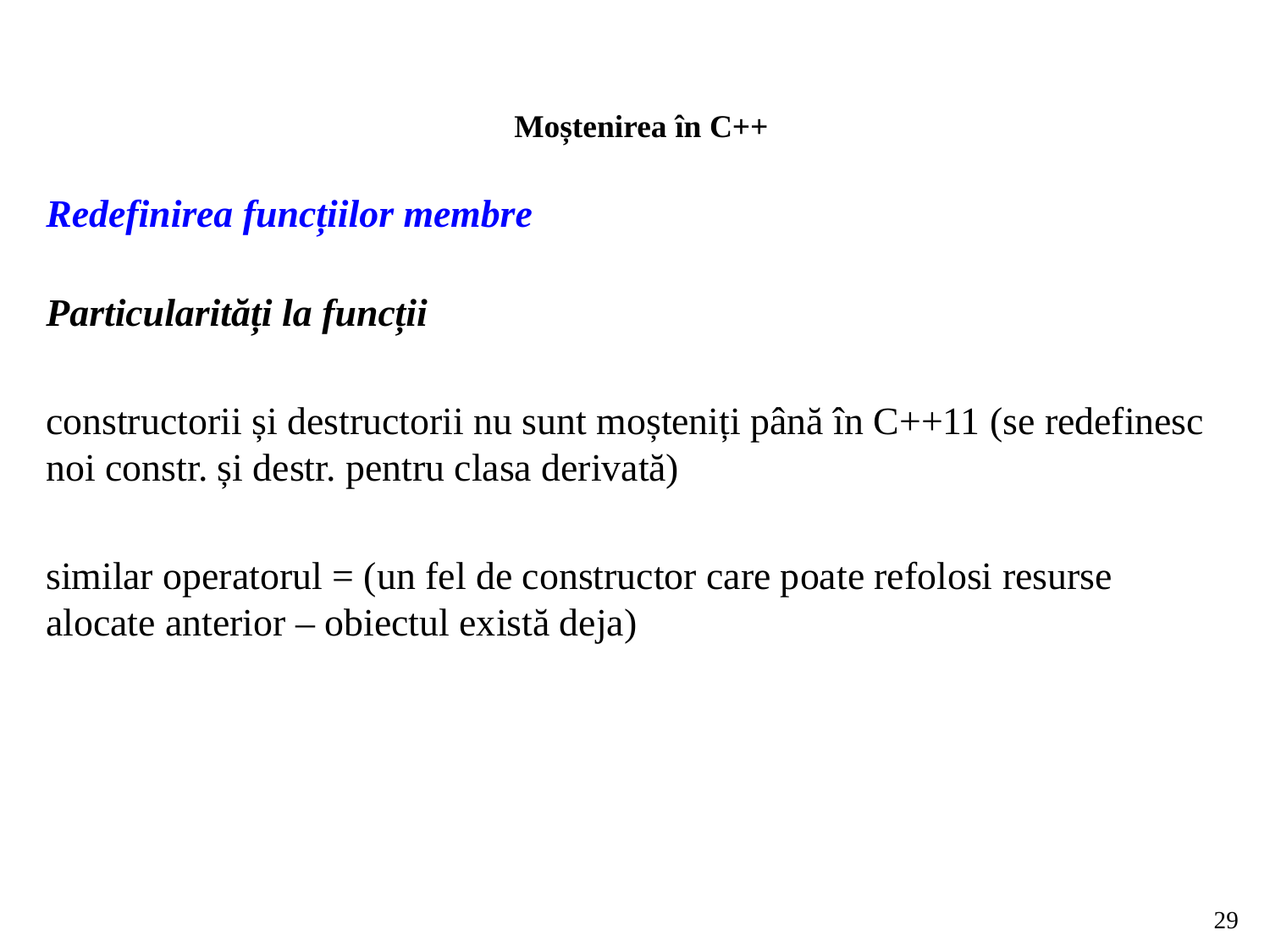

Moștenirea în C++
Redefinirea funcțiilor membre

Particularități la funcții

constructorii și destructorii nu sunt moșteniți până în C++11 (se redefinesc noi constr. și destr. pentru clasa derivată)

similar operatorul = (un fel de constructor care poate refolosi resurse alocate anterior – obiectul există deja)

29